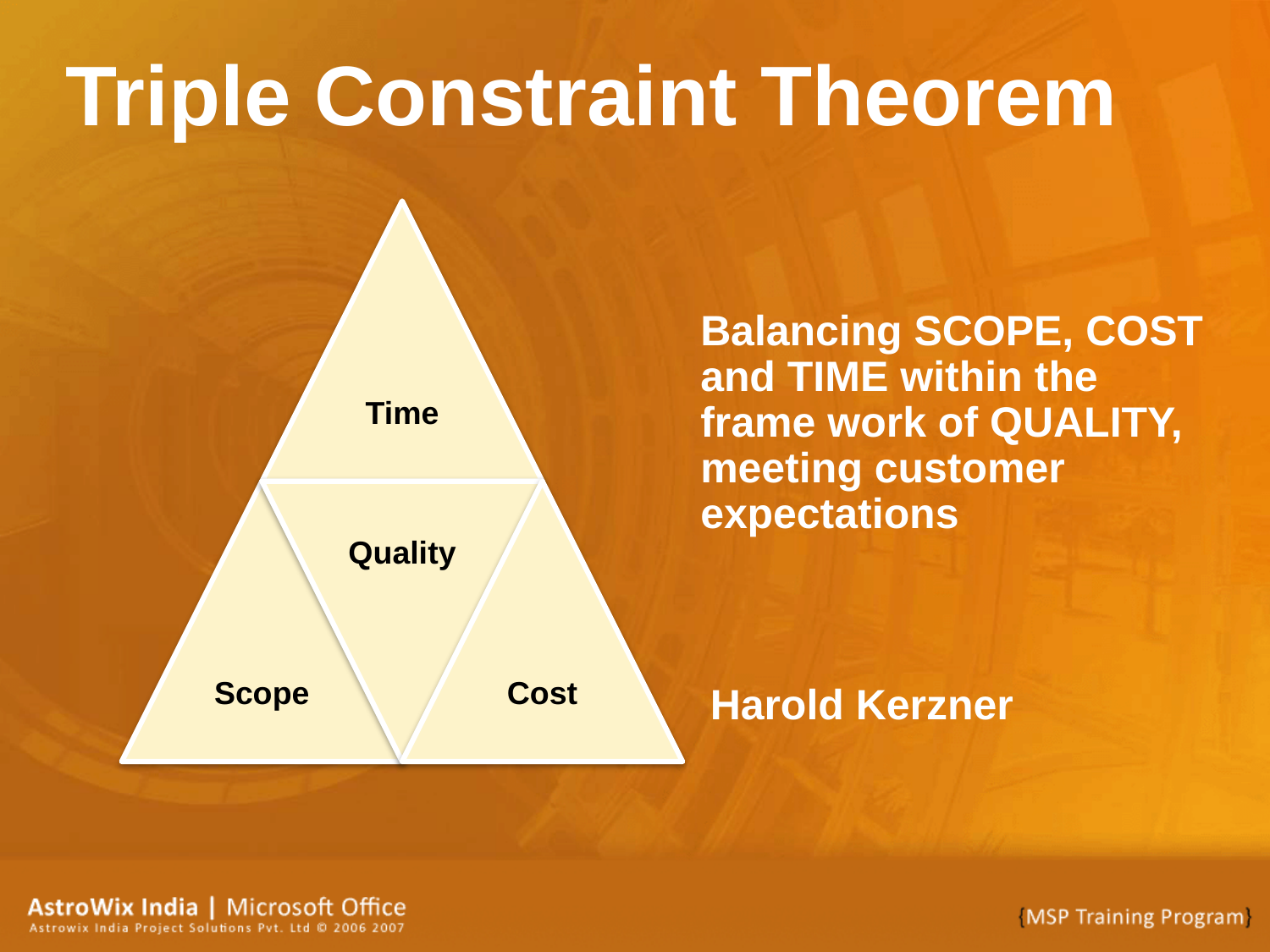

# Triple Constraint Theorem
Time
Cost
Quality
Scope
Balancing SCOPE, COST and TIME within the frame work of QUALITY, meeting customer expectations

Harold Kerzner